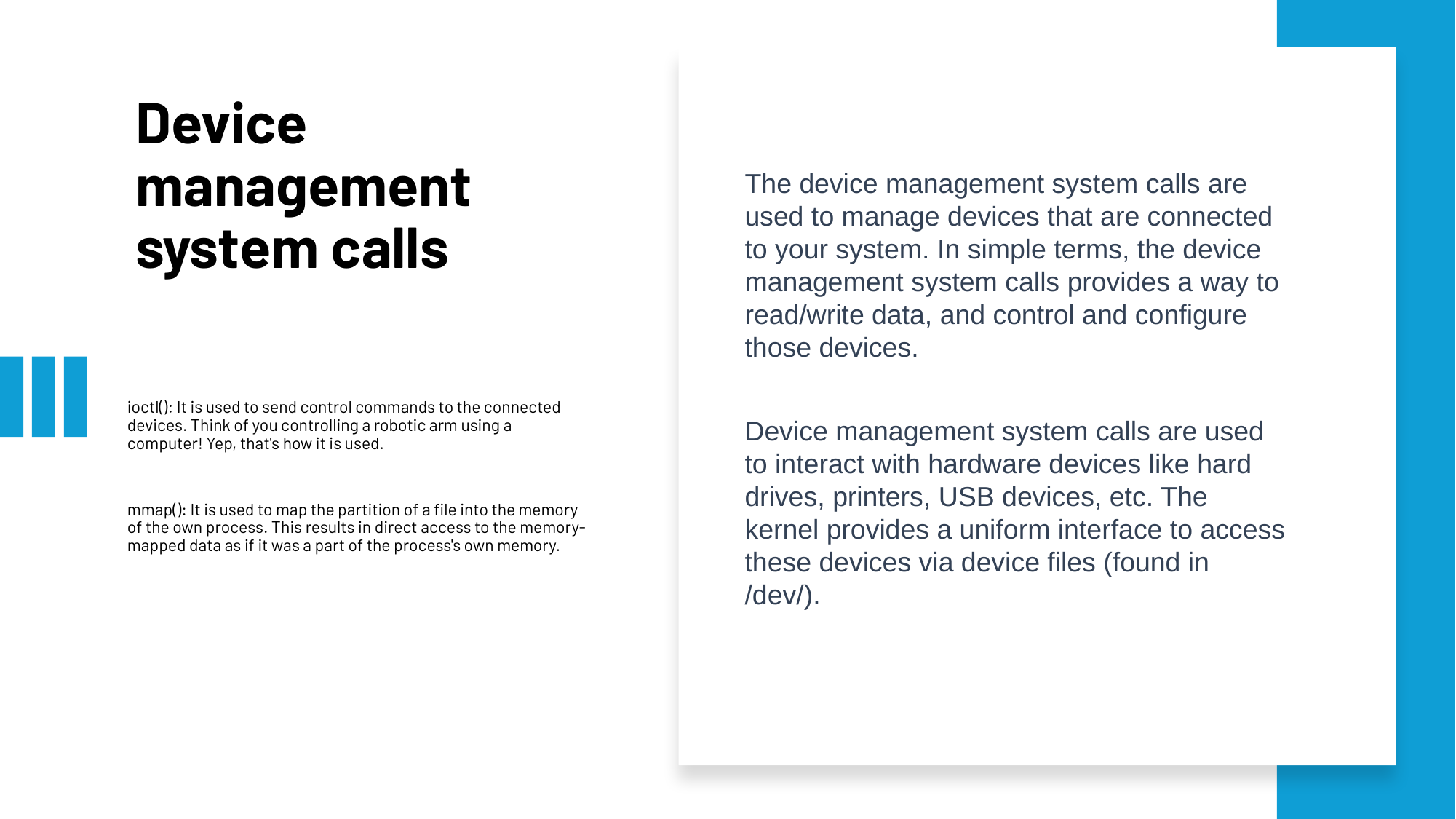

# Device management system calls
The device management system calls are used to manage devices that are connected to your system. In simple terms, the device management system calls provides a way to read/write data, and control and configure those devices.

Device management system calls are used to interact with hardware devices like hard drives, printers, USB devices, etc. The kernel provides a uniform interface to access these devices via device files (found in /dev/).

ioctl(): It is used to send control commands to the connected devices. Think of you controlling a robotic arm using a computer! Yep, that's how it is used.

mmap(): It is used to map the partition of a file into the memory of the own process. This results in direct access to the memory-mapped data as if it was a part of the process's own memory.